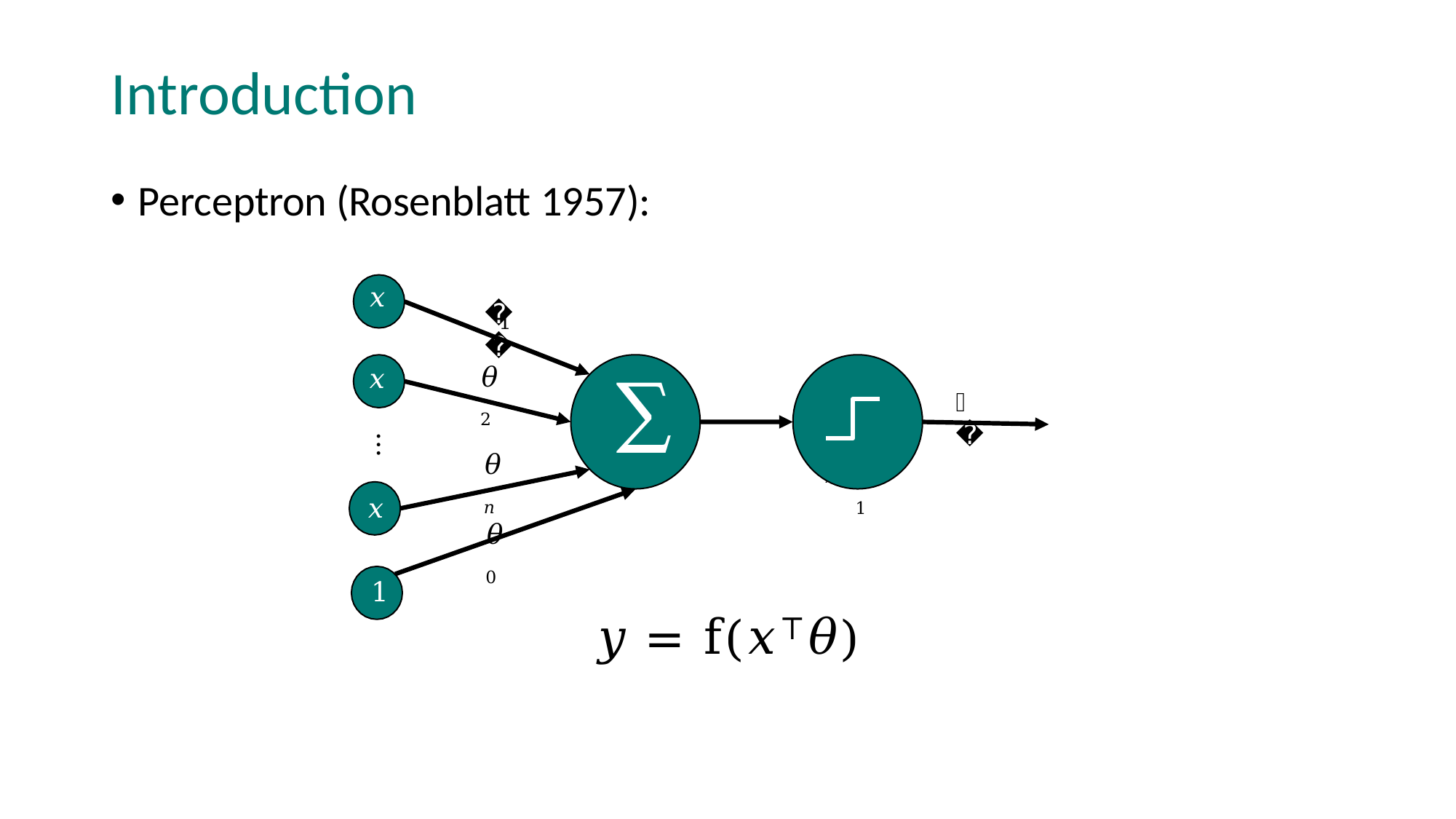

Introduction
Perceptron (Rosenblatt 1957):

𝑥1
𝜃

1

𝜃2
𝑥2
∑

𝑦
𝑥1𝑥

1𝑥1

⋮
𝜃𝑛
𝜃0

𝑥𝑛

1
𝑦 = f(𝑥⊤𝜃)